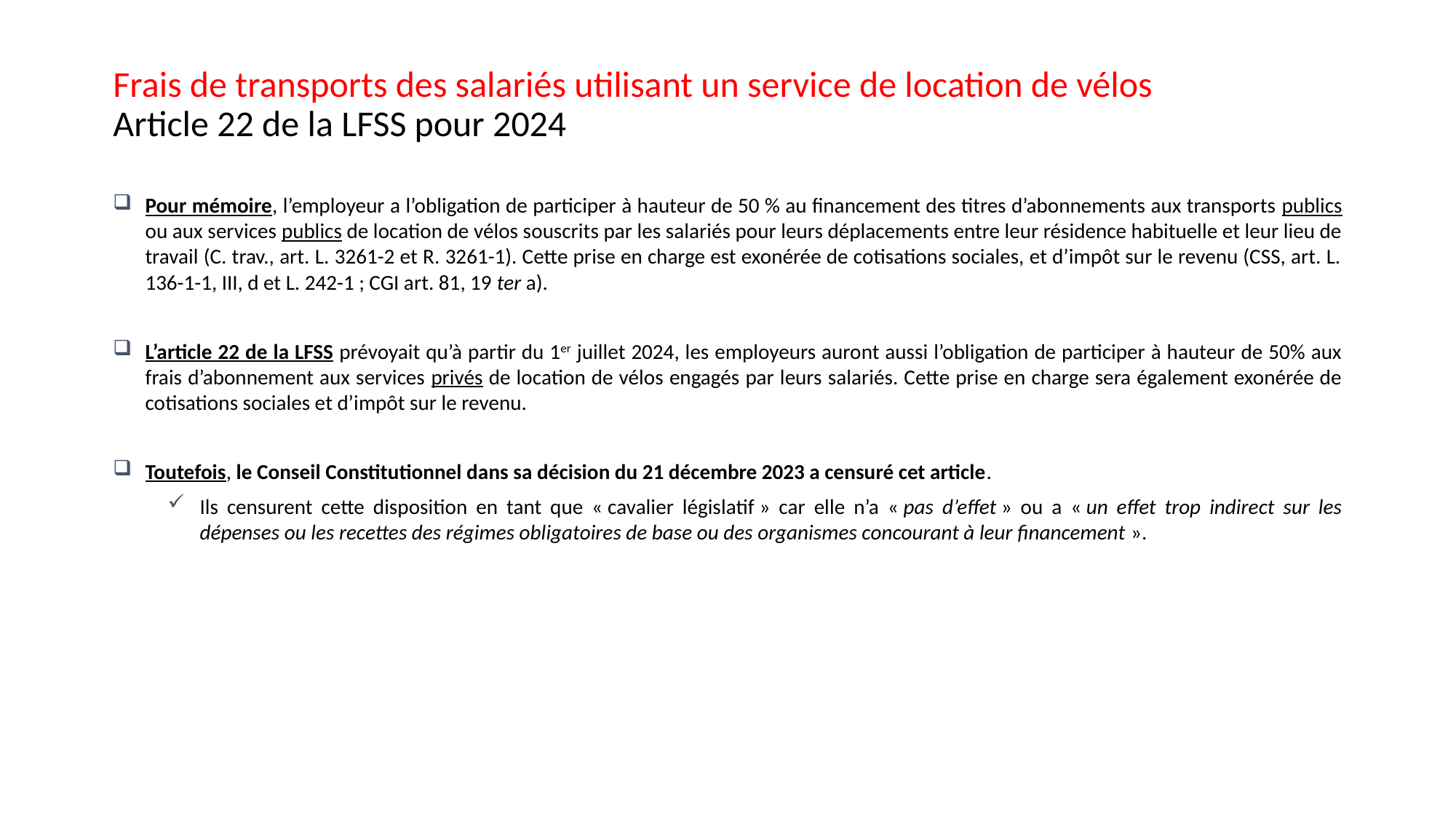

# Frais de transports des salariés utilisant un service de location de vélos Article 22 de la LFSS pour 2024
Pour mémoire, l’employeur a l’obligation de participer à hauteur de 50 % au financement des titres d’abonnements aux transports publics ou aux services publics de location de vélos souscrits par les salariés pour leurs déplacements entre leur résidence habituelle et leur lieu de travail (C. trav., art. L. 3261-2 et R. 3261-1). Cette prise en charge est exonérée de cotisations sociales, et d’impôt sur le revenu (CSS, art. L. 136-1-1, III, d et L. 242-1 ; CGI art. 81, 19 ter a).

L’article 22 de la LFSS prévoyait qu’à partir du 1er juillet 2024, les employeurs auront aussi l’obligation de participer à hauteur de 50% aux frais d’abonnement aux services privés de location de vélos engagés par leurs salariés. Cette prise en charge sera également exonérée de cotisations sociales et d’impôt sur le revenu.

Toutefois, le Conseil Constitutionnel dans sa décision du 21 décembre 2023 a censuré cet article.
Ils censurent cette disposition en tant que « cavalier législatif » car elle n’a « pas d’effet » ou a « un effet trop indirect sur les dépenses ou les recettes des régimes obligatoires de base ou des organismes concourant à leur financement ».